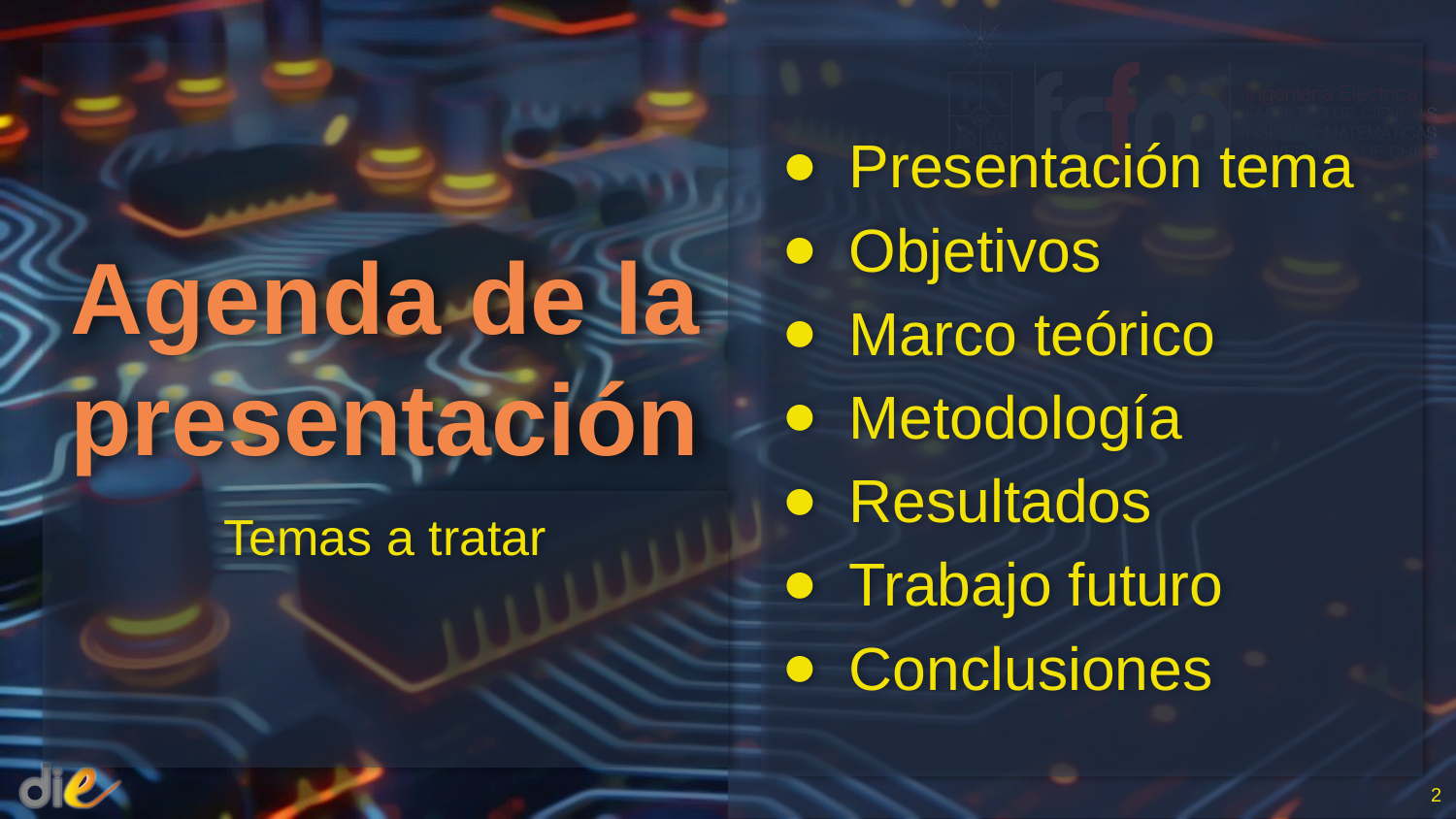

# Agenda de la presentación
Presentación tema
Objetivos
Marco teórico
Metodología
Resultados
Trabajo futuro
Conclusiones
Temas a tratar
2